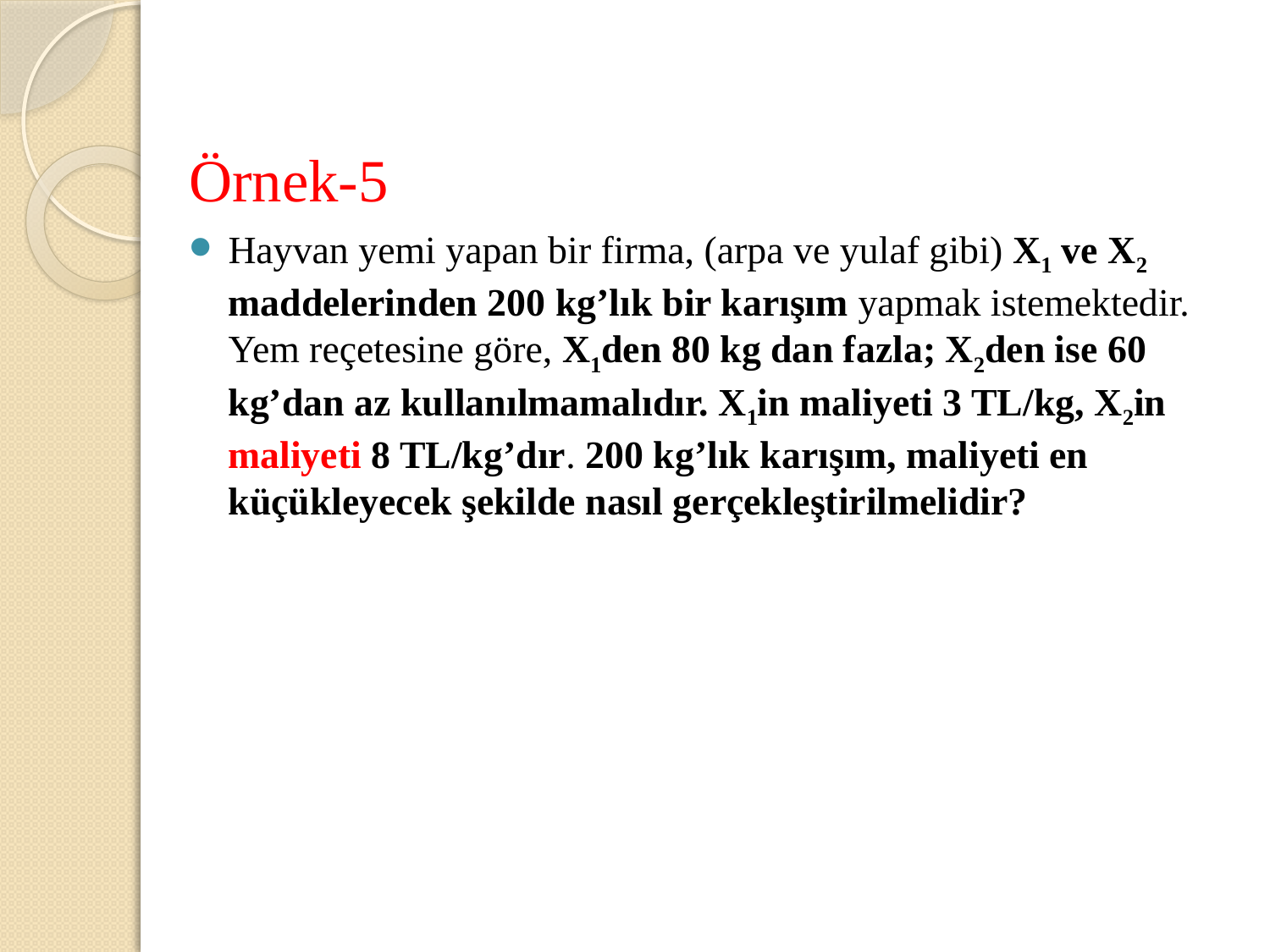

Örnek-5
Hayvan yemi yapan bir firma, (arpa ve yulaf gibi) X1 ve X2 maddelerinden 200 kg’lık bir karışım yapmak istemektedir. Yem reçetesine göre, X1den 80 kg dan fazla; X2den ise 60 kg’dan az kullanılmamalıdır. X1in maliyeti 3 TL/kg, X2in maliyeti 8 TL/kg’dır. 200 kg’lık karışım, maliyeti en küçükleyecek şekilde nasıl gerçekleştirilmelidir?